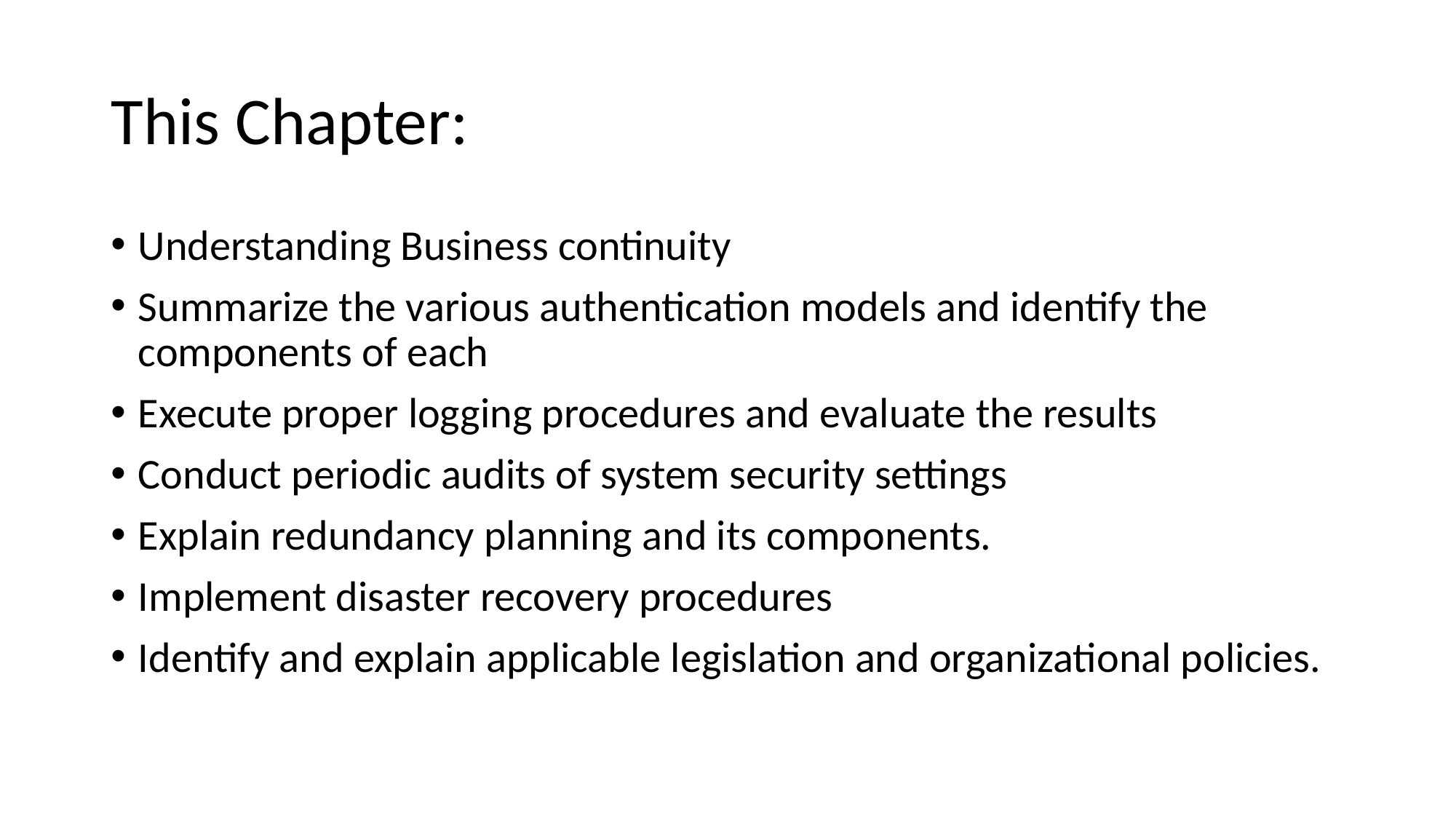

# This Chapter:
Understanding Business continuity
Summarize the various authentication models and identify the components of each
Execute proper logging procedures and evaluate the results
Conduct periodic audits of system security settings
Explain redundancy planning and its components.
Implement disaster recovery procedures
Identify and explain applicable legislation and organizational policies.